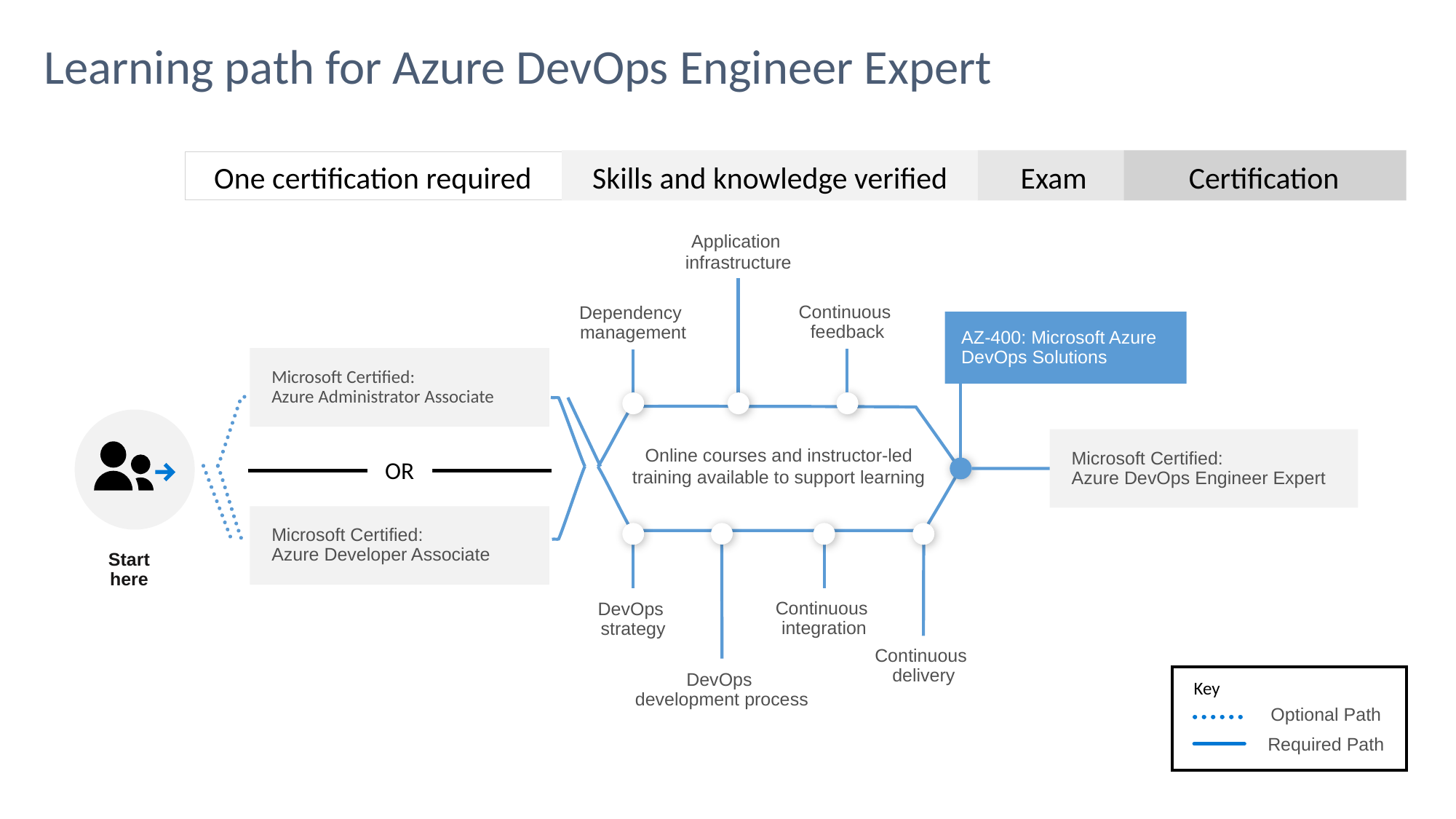

# Learning path for Azure DevOps Engineer Expert

One certification required
Skills and knowledge verified
Exam
Certification
Application
infrastructure

Continuous
feedback

Dependency
management

AZ-400: Microsoft Azure DevOps Solutions

Microsoft Certified:
Azure Administrator Associate

Microsoft Certified:
Azure DevOps Engineer Expert
Online courses and instructor-led training available to support learning
OR
Microsoft Certified:
Azure Developer Associate

DevOps
strategy

DevOps
development process

Continuous
integration

Continuous
delivery
Start here

Key
Optional Path
Required Path